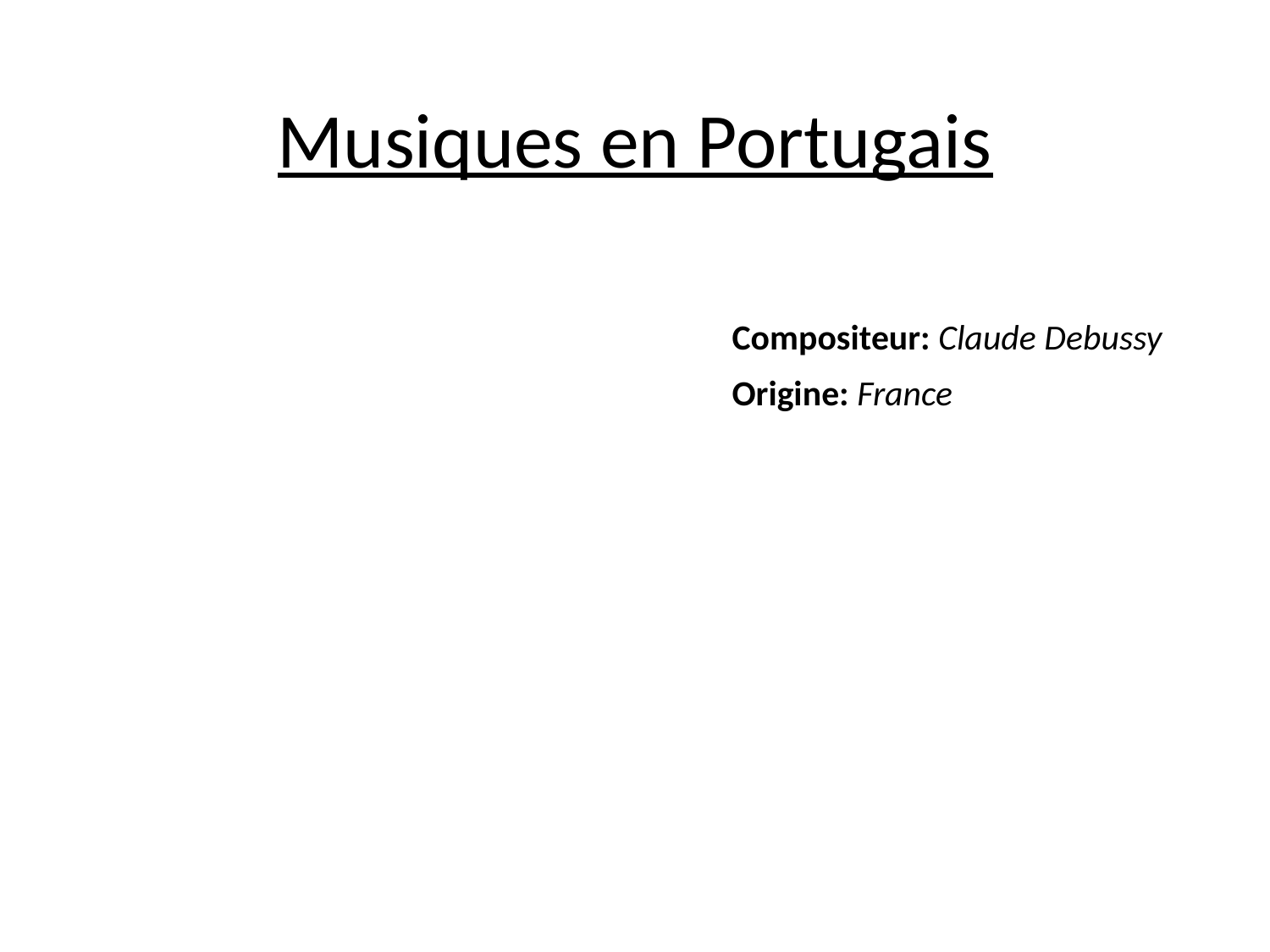

# Musiques en Portugais

Compositeur: Claude Debussy
Origine: France